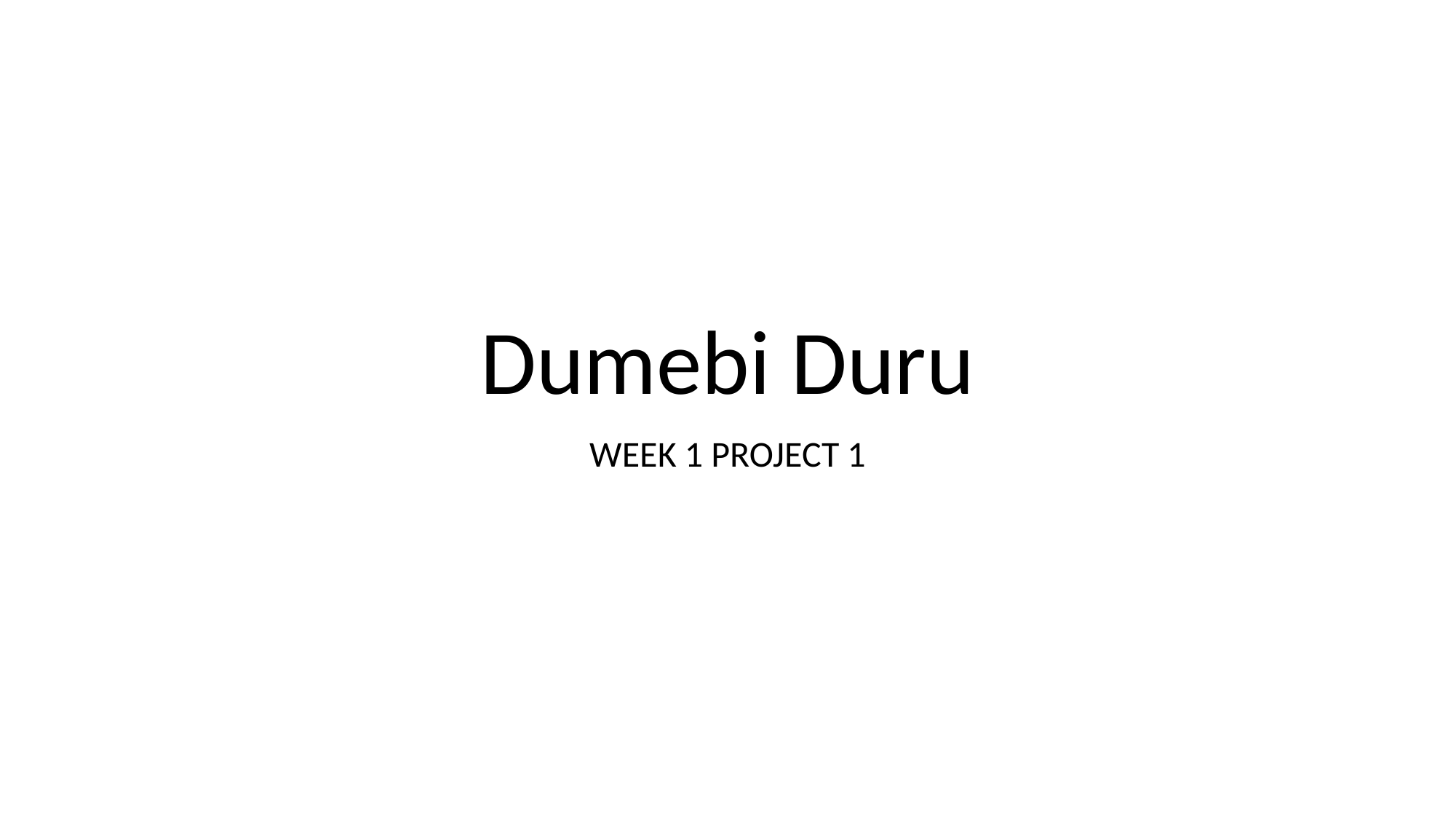

# Dumebi Duru
WEEK 1 PROJECT 1